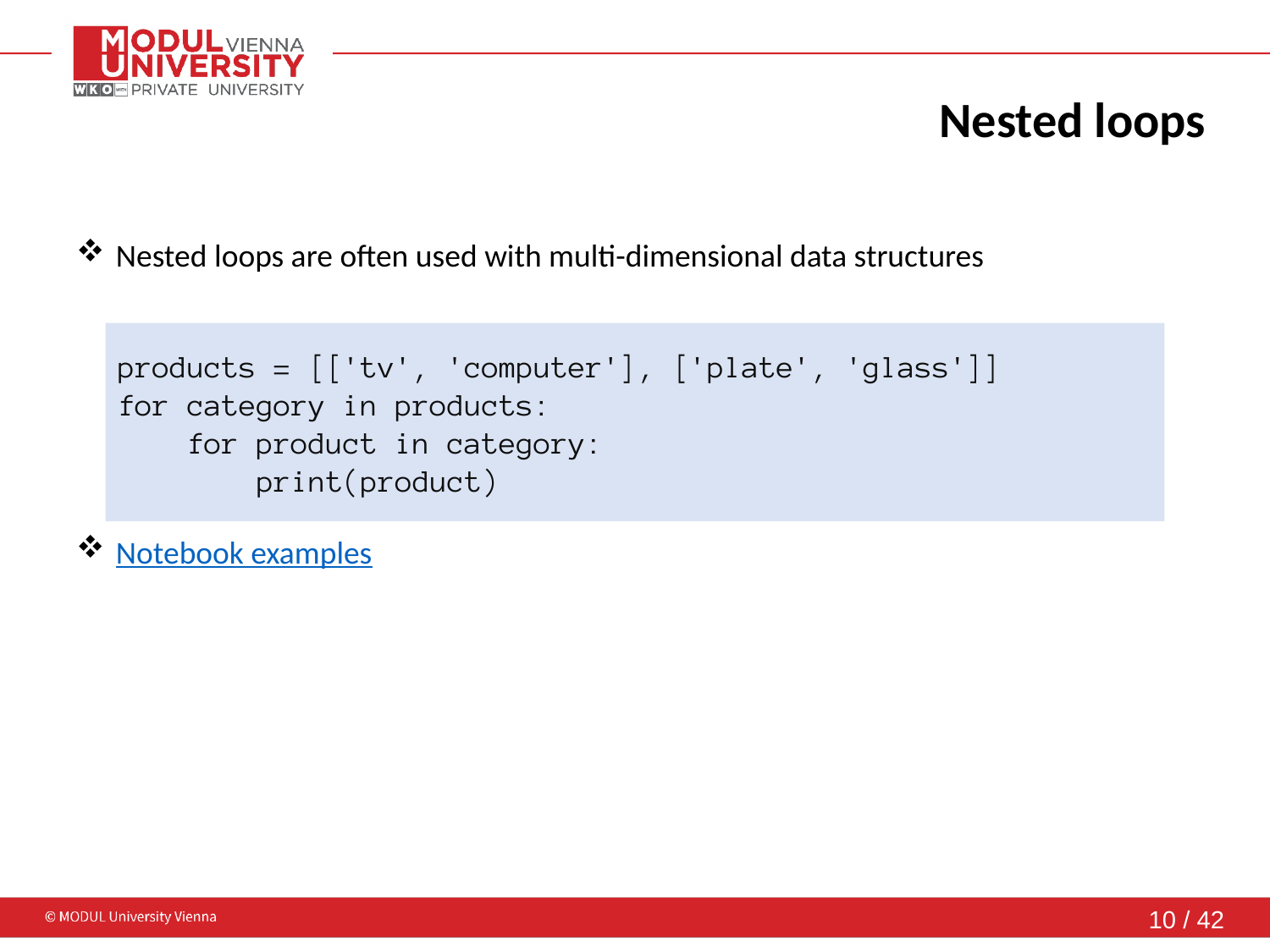

# Nested loops
Nested loops are often used with multi-dimensional data structures

Notebook examples
products = [['tv', 'computer'], ['plate', 'glass']]
for category in products:
    for product in category:
        print(product)